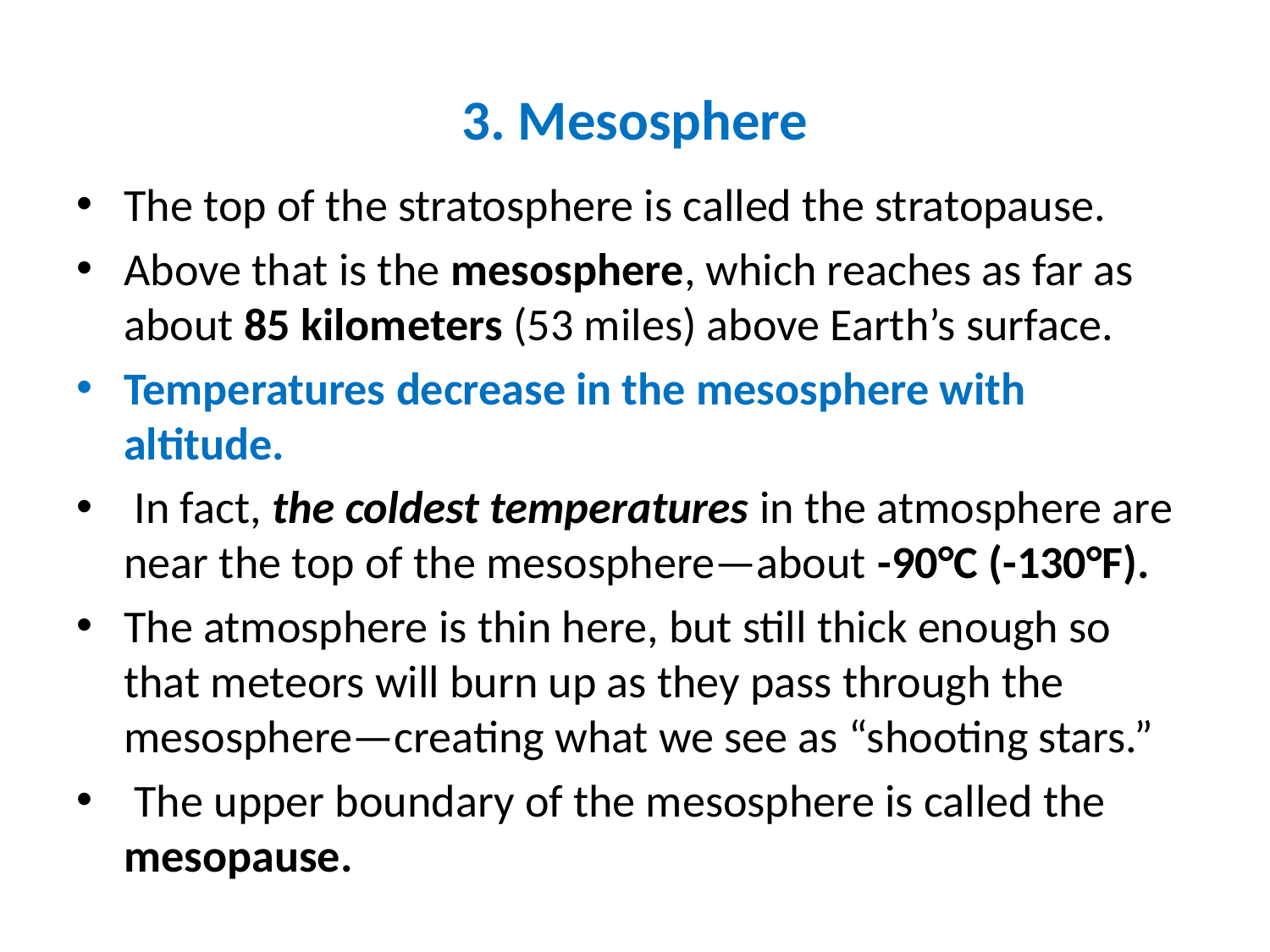

# 3. Mesosphere
The top of the stratosphere is called the stratopause.
Above that is the mesosphere, which reaches as far as about 85 kilometers (53 miles) above Earth’s surface.
Temperatures decrease in the mesosphere with altitude.
 In fact, the coldest temperatures in the atmosphere are near the top of the mesosphere—about -90°C (-130°F).
The atmosphere is thin here, but still thick enough so that meteors will burn up as they pass through the mesosphere—creating what we see as “shooting stars.”
 The upper boundary of the mesosphere is called the mesopause.